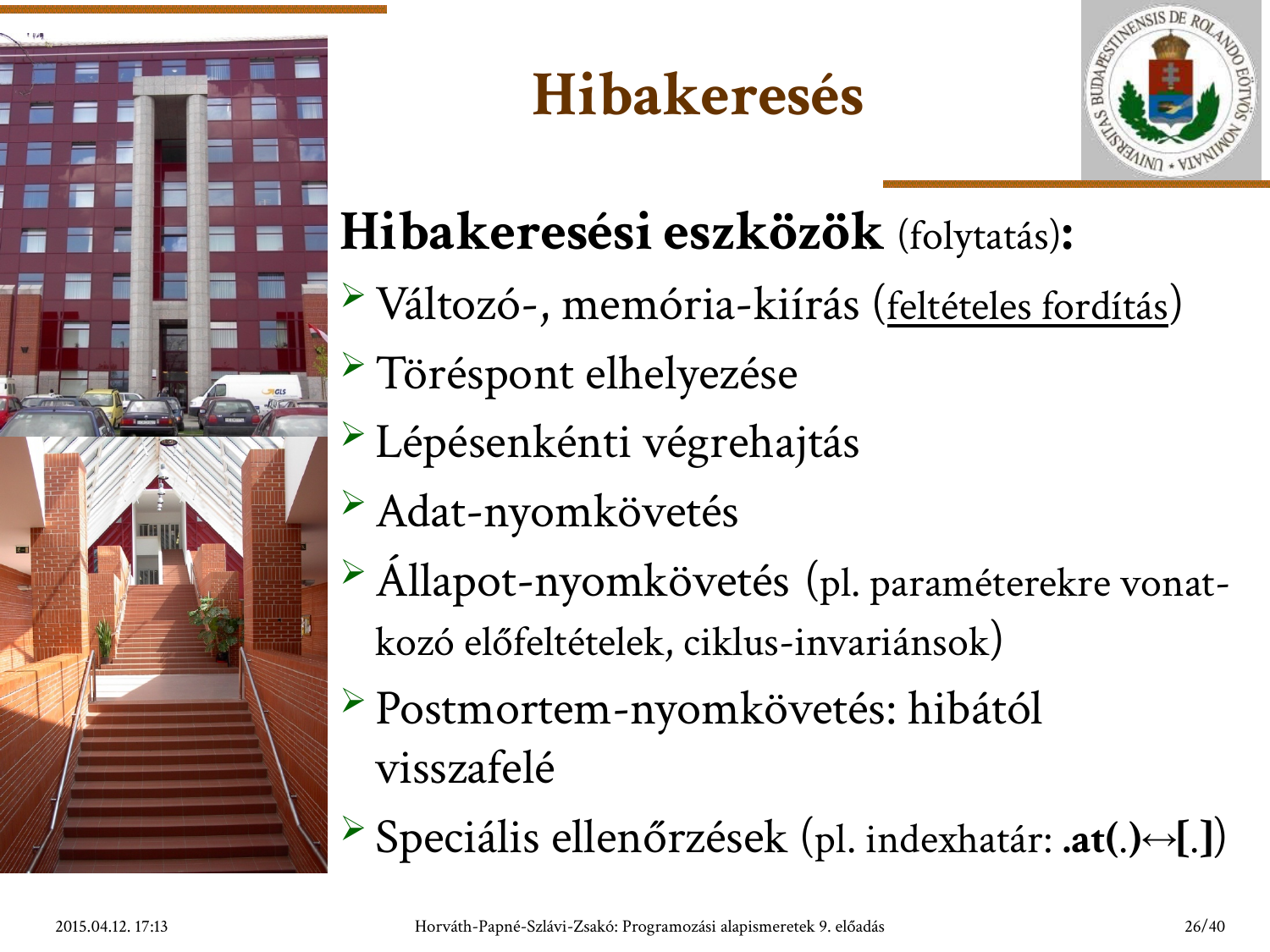

# Hibakeresés
Hibakeresési eszközök (folytatás):
Változó-, memória-kiírás (feltételes fordítás)
Töréspont elhelyezése
Lépésenkénti végrehajtás
Adat-nyomkövetés
Állapot-nyomkövetés (pl. paraméterekre vonat-kozó előfeltételek, ciklus-invariánsok)
Postmortem-nyomkövetés: hibától visszafelé
Speciális ellenőrzések (pl. indexhatár: .at(.)↔[.])
2015.04.12. 17:13
Horváth-Papné-Szlávi-Zsakó: Programozási alapismeretek 9. előadás
26/40